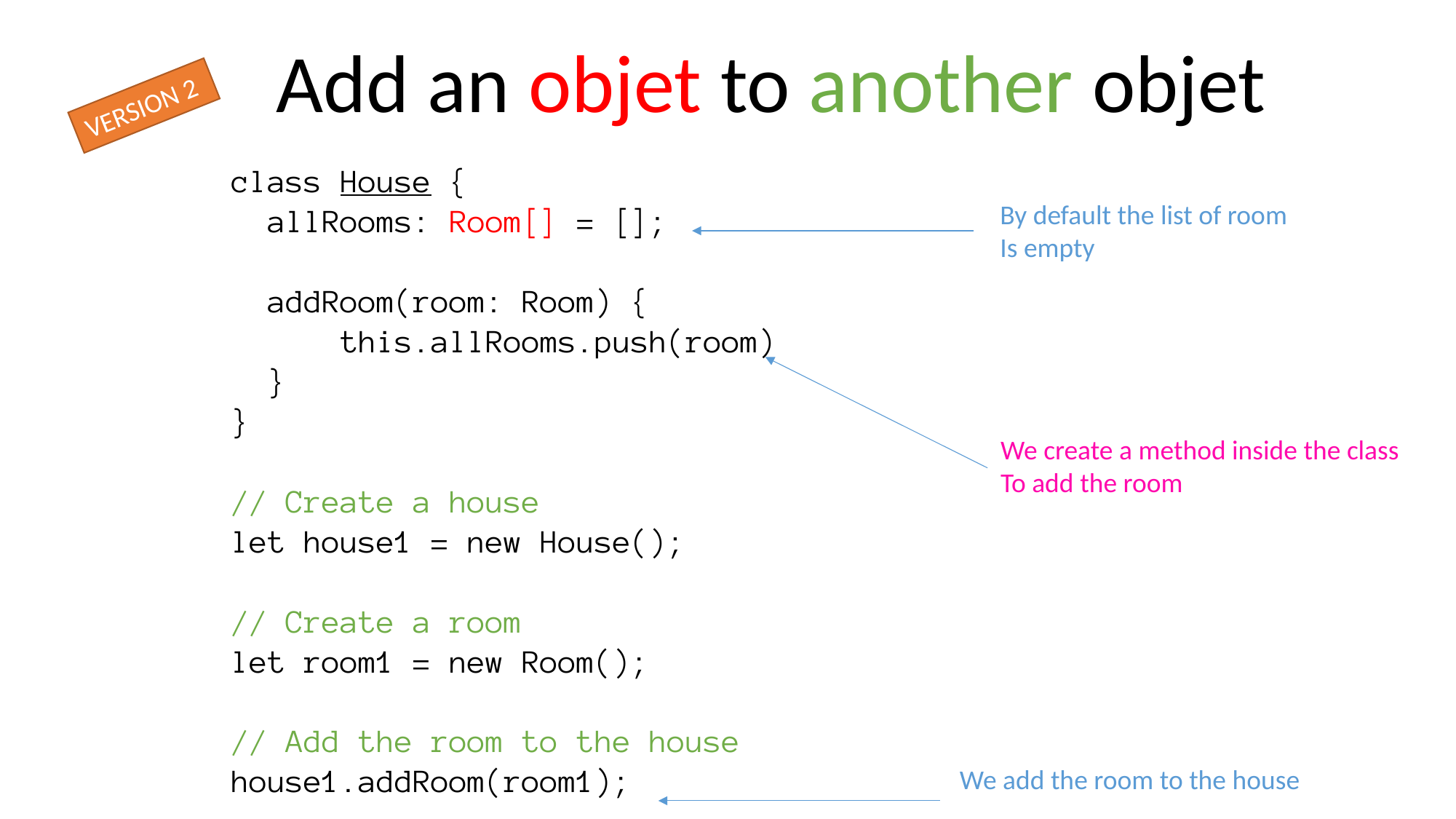

Add an objet to another objet
VERSION 2
class House {
  allRooms: Room[] = [];

  addRoom(room: Room) {
      this.allRooms.push(room)
  }
}

// Create a house
let house1 = new House();

// Create a room
let room1 = new Room();

// Add the room to the house
house1.addRoom(room1);
By default the list of room
Is empty
We create a method inside the class
To add the room
We add the room to the house